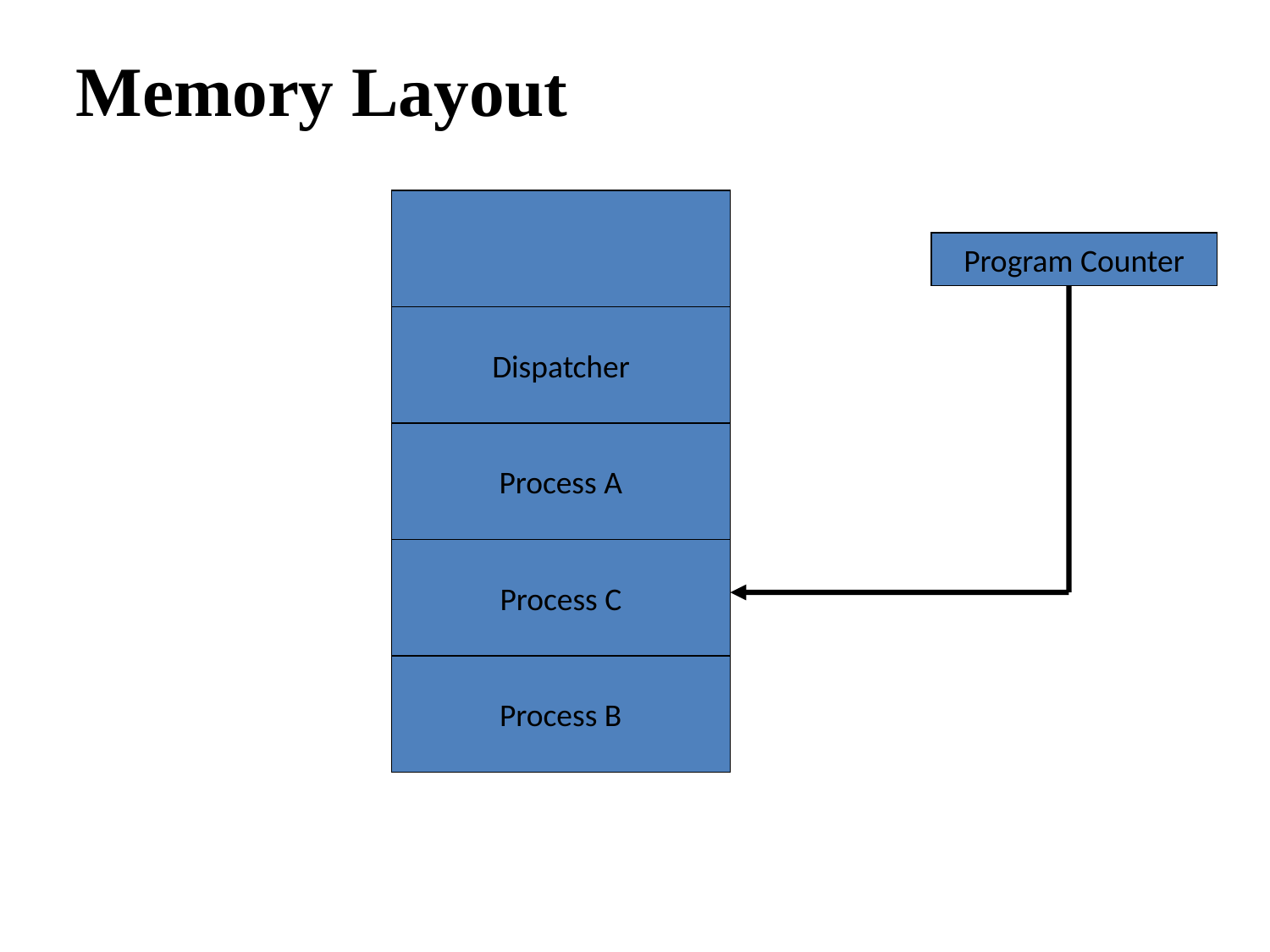

# Memory Layout

Program Counter

Dispatcher
Process A
Process C

Process B